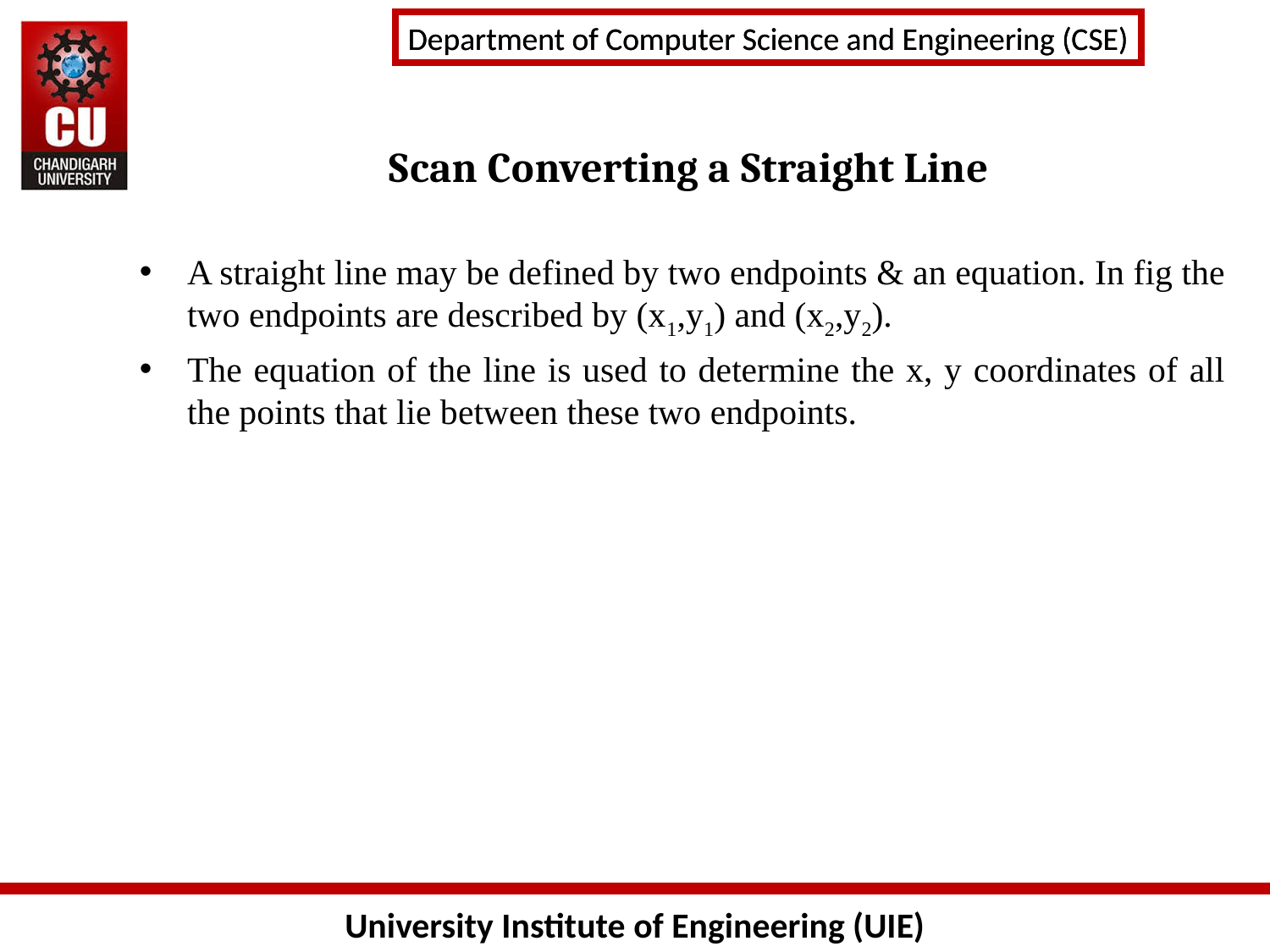

# Scan Converting a Straight Line
A straight line may be defined by two endpoints & an equation. In fig the two endpoints are described by (x1,y1) and (x2,y2).
The equation of the line is used to determine the x, y coordinates of all the points that lie between these two endpoints.